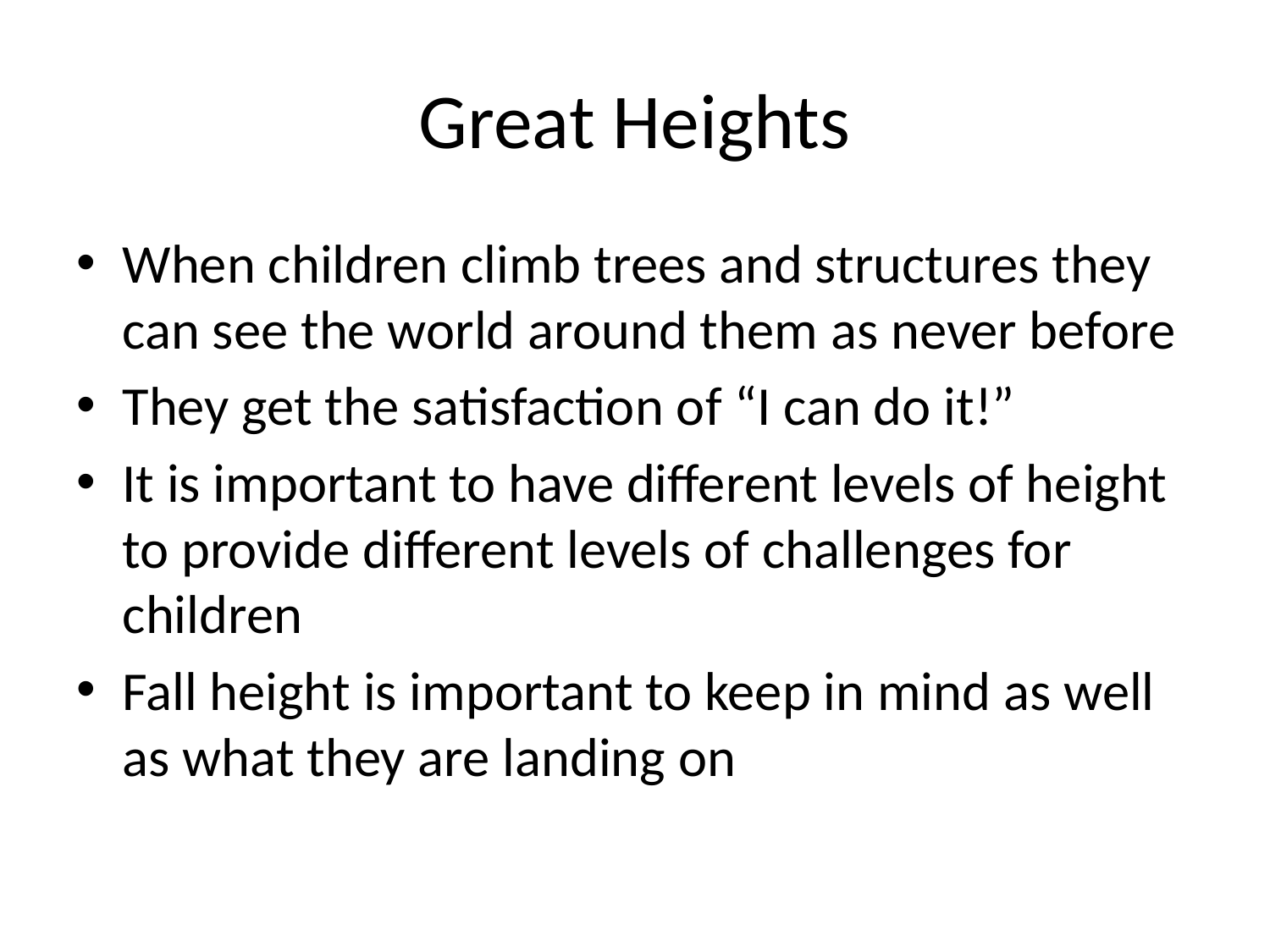

# Great Heights
When children climb trees and structures they can see the world around them as never before
They get the satisfaction of “I can do it!”
It is important to have different levels of height to provide different levels of challenges for children
Fall height is important to keep in mind as well as what they are landing on